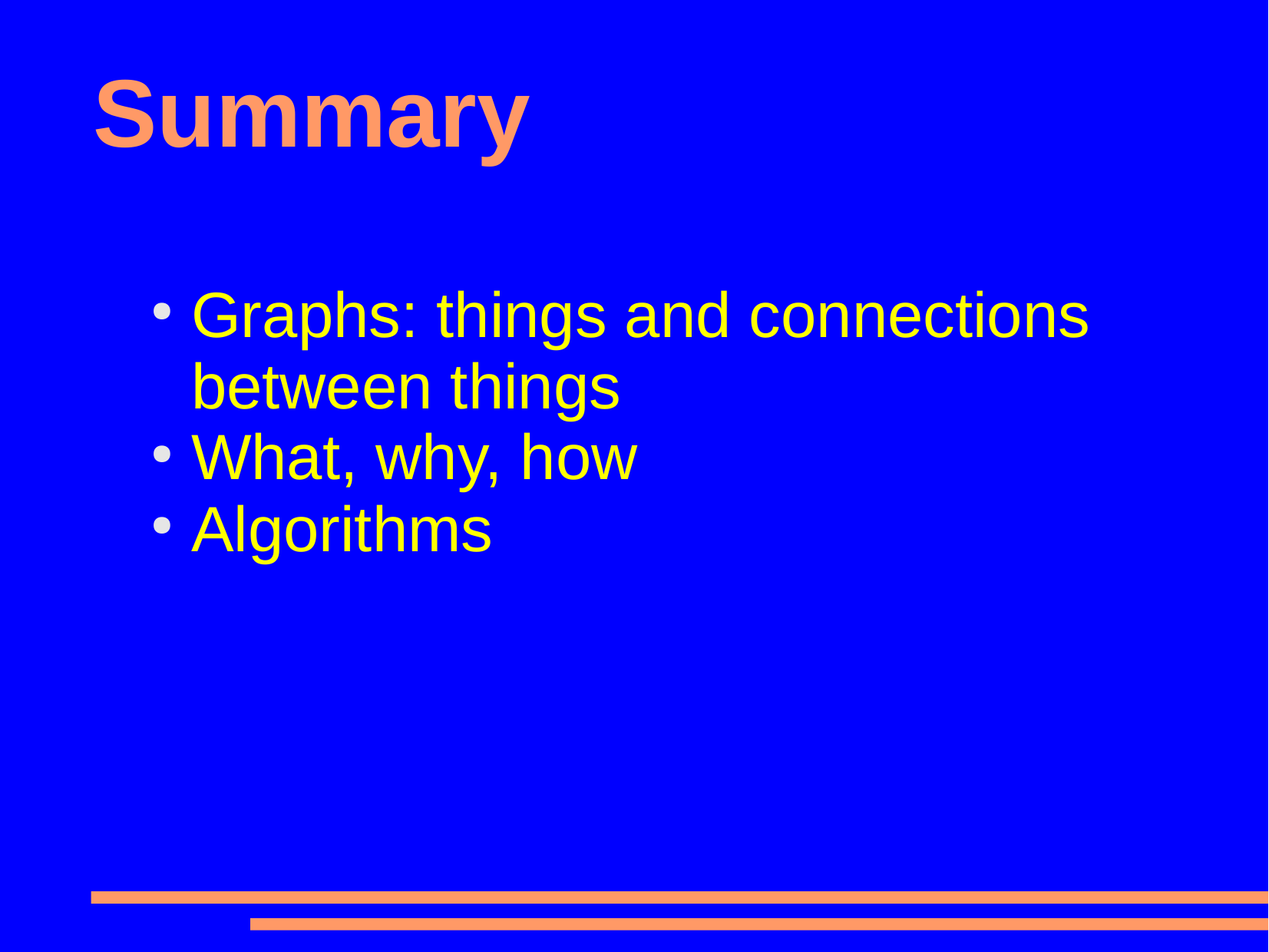

# Summary
Graphs: things and connections between things
What, why, how
Algorithms